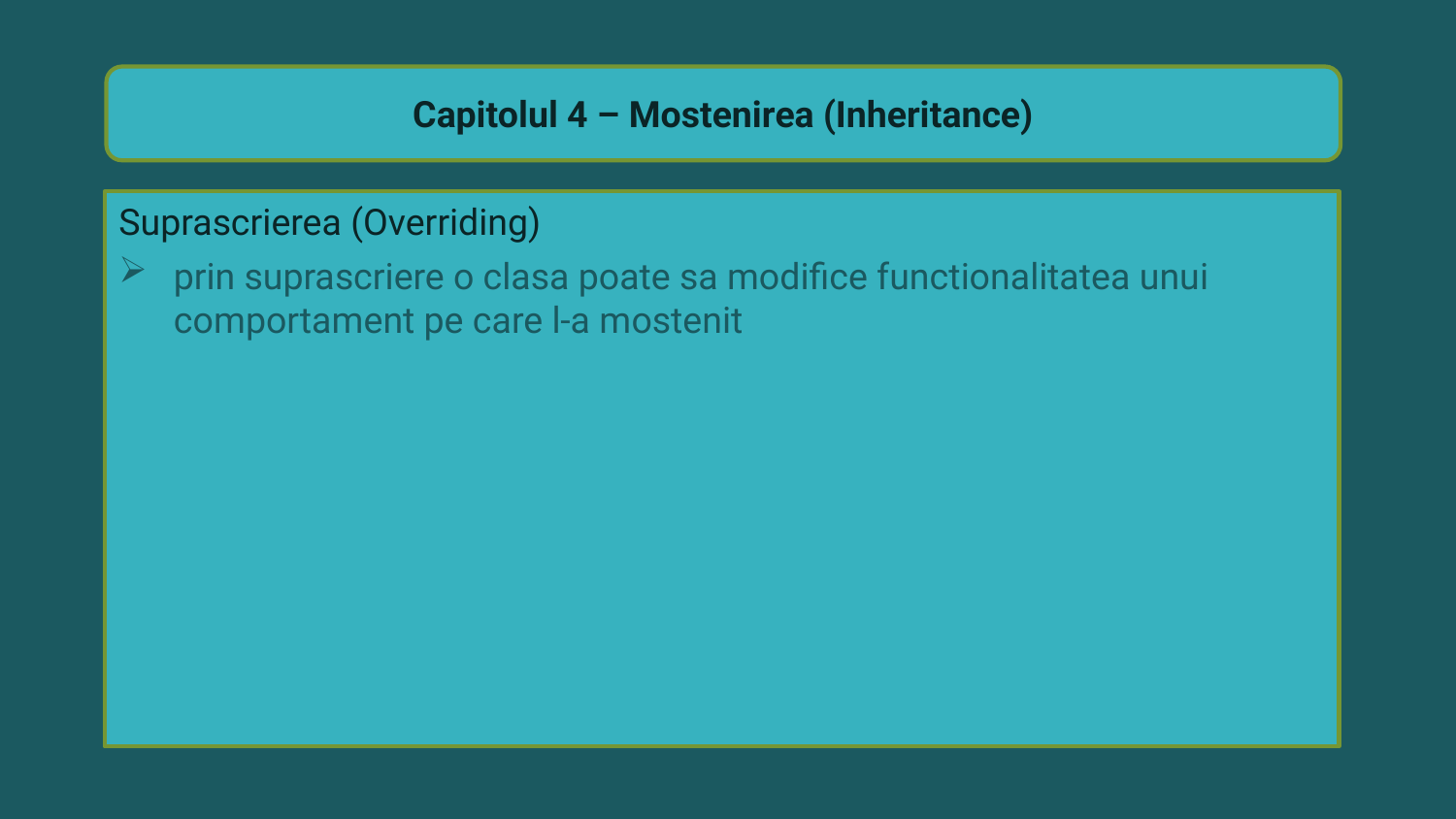

Capitolul 4 – Mostenirea (Inheritance)
Suprascrierea (Overriding)
prin suprascriere o clasa poate sa modifice functionalitatea unui comportament pe care l-a mostenit